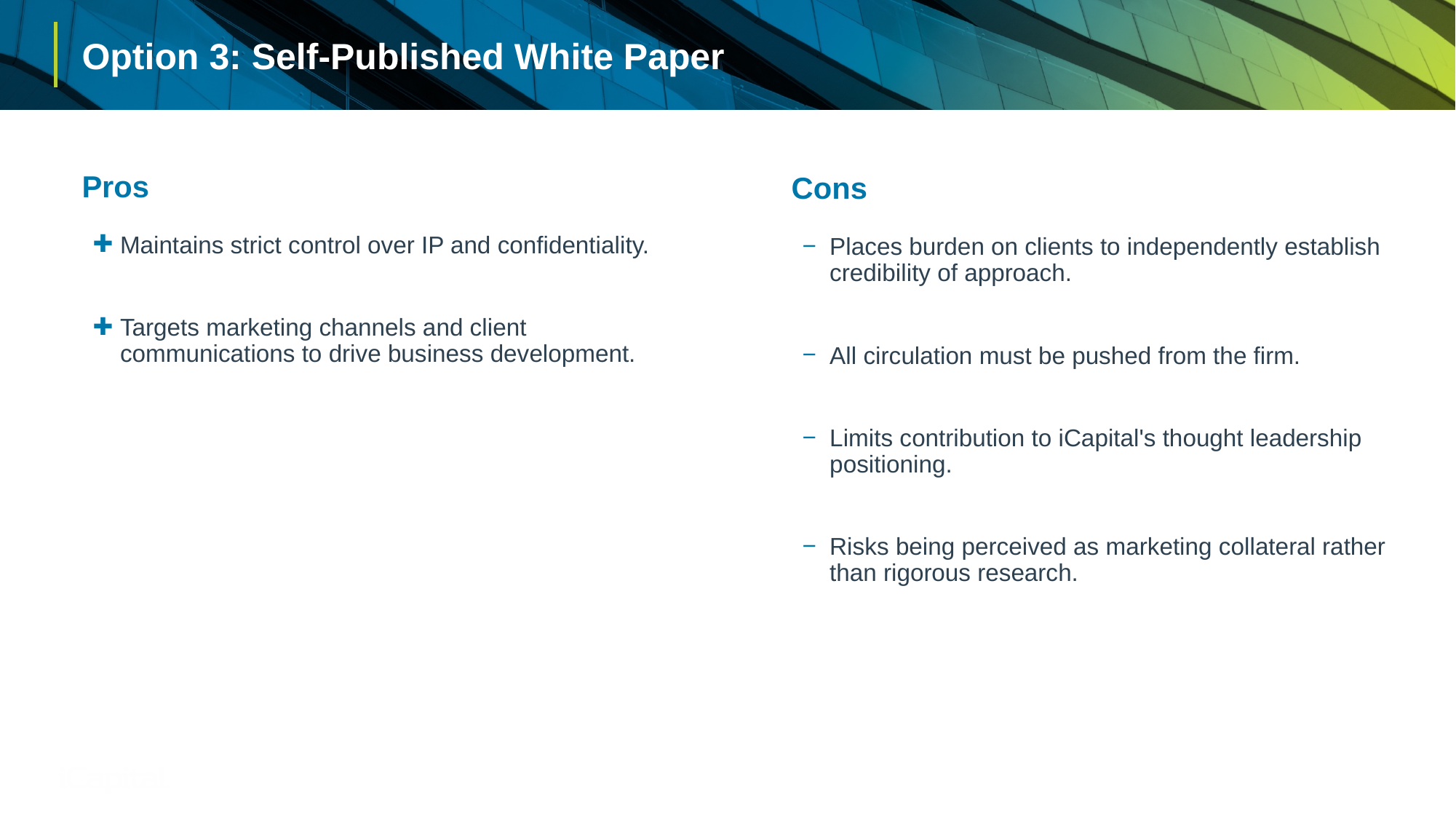

# Option 3: Self-Published White Paper
Pros
Cons
Maintains strict control over IP and confidentiality.

Targets marketing channels and client communications to drive business development.

Places burden on clients to independently establish credibility of approach.

All circulation must be pushed from the firm.

Limits contribution to iCapital's thought leadership positioning.

Risks being perceived as marketing collateral rather than rigorous research.